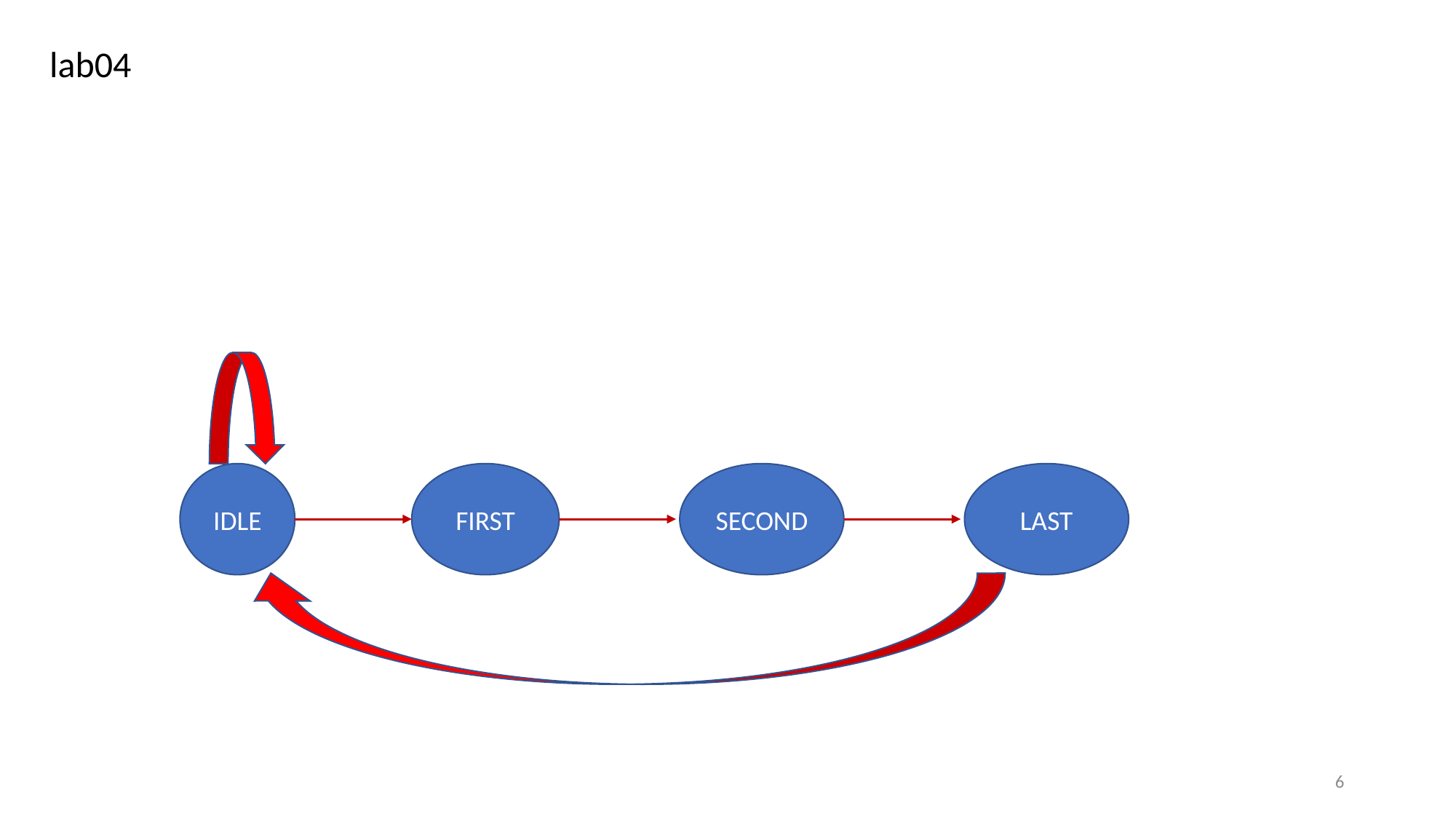

# lab04

IDLE
FIRST
SECOND
LAST

6